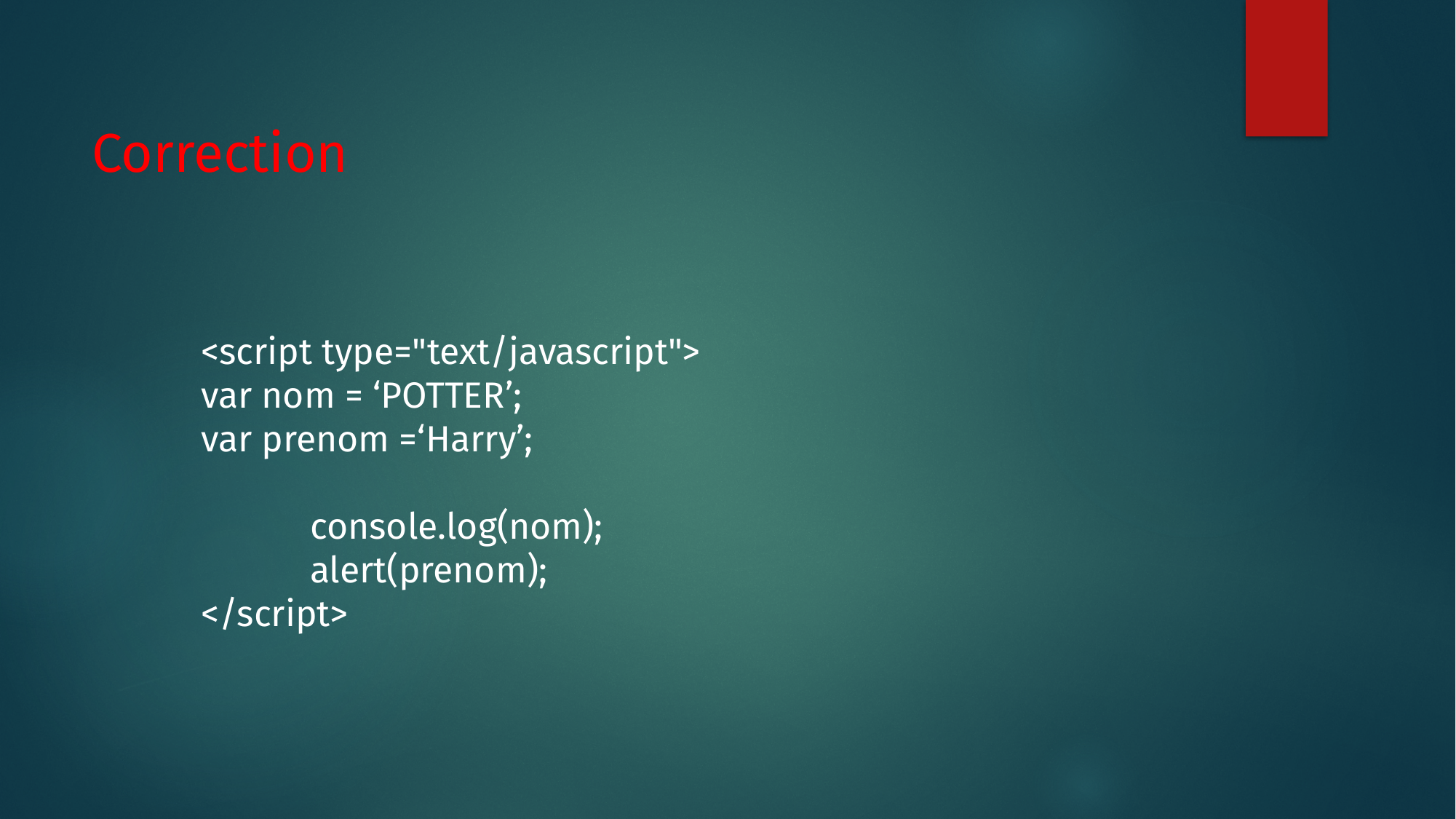

Correction

	<script type="text/javascript">
	var nom = ‘POTTER’;
	var prenom =‘Harry’;

		console.log(nom);
		alert(prenom);
	</script>